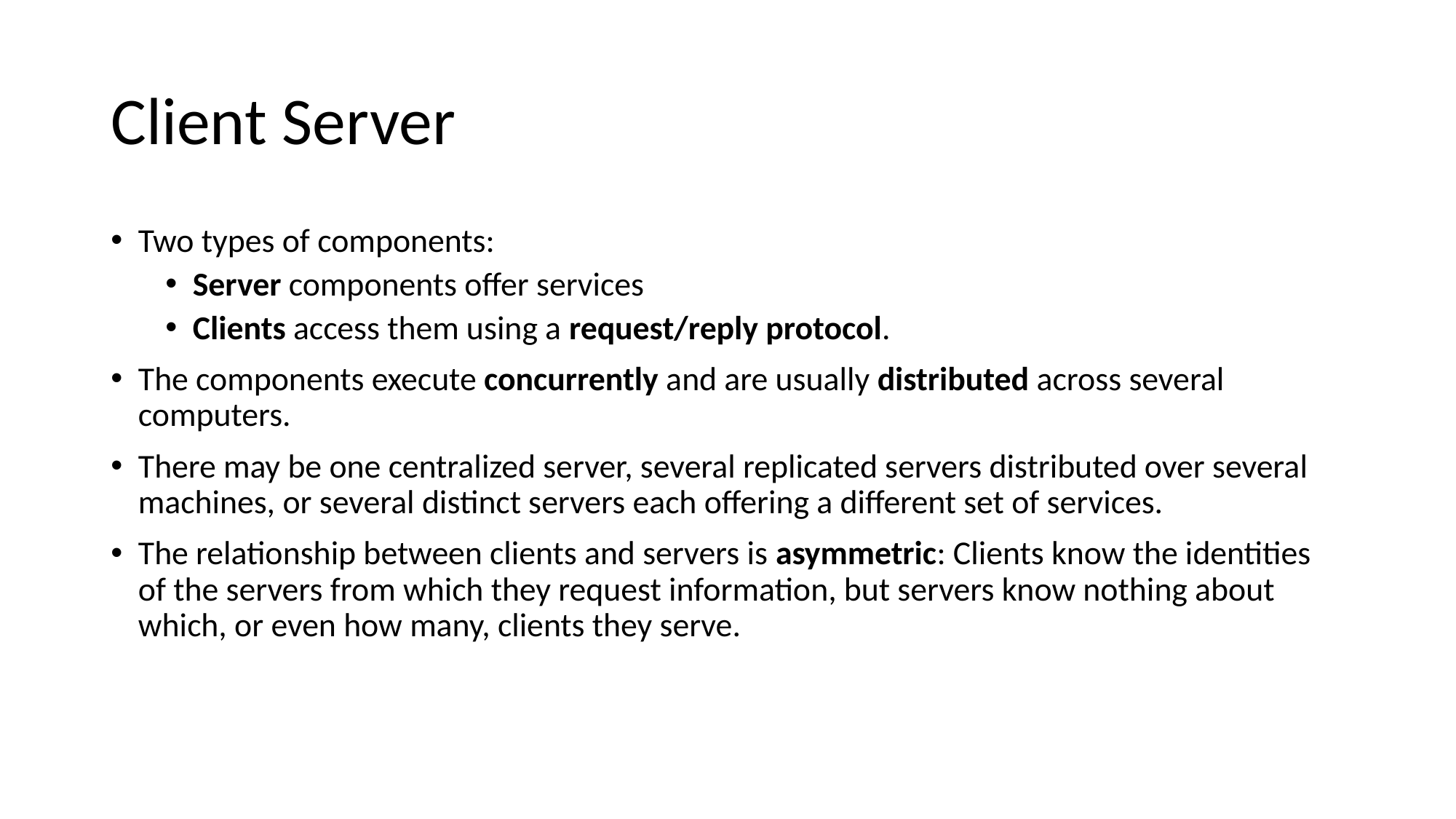

# Client Server
Two types of components:
Server components offer services
Clients access them using a request/reply protocol.
The components execute concurrently and are usually distributed across several computers.
There may be one centralized server, several replicated servers distributed over several machines, or several distinct servers each offering a different set of services.
The relationship between clients and servers is asymmetric: Clients know the identities of the servers from which they request information, but servers know nothing about which, or even how many, clients they serve.